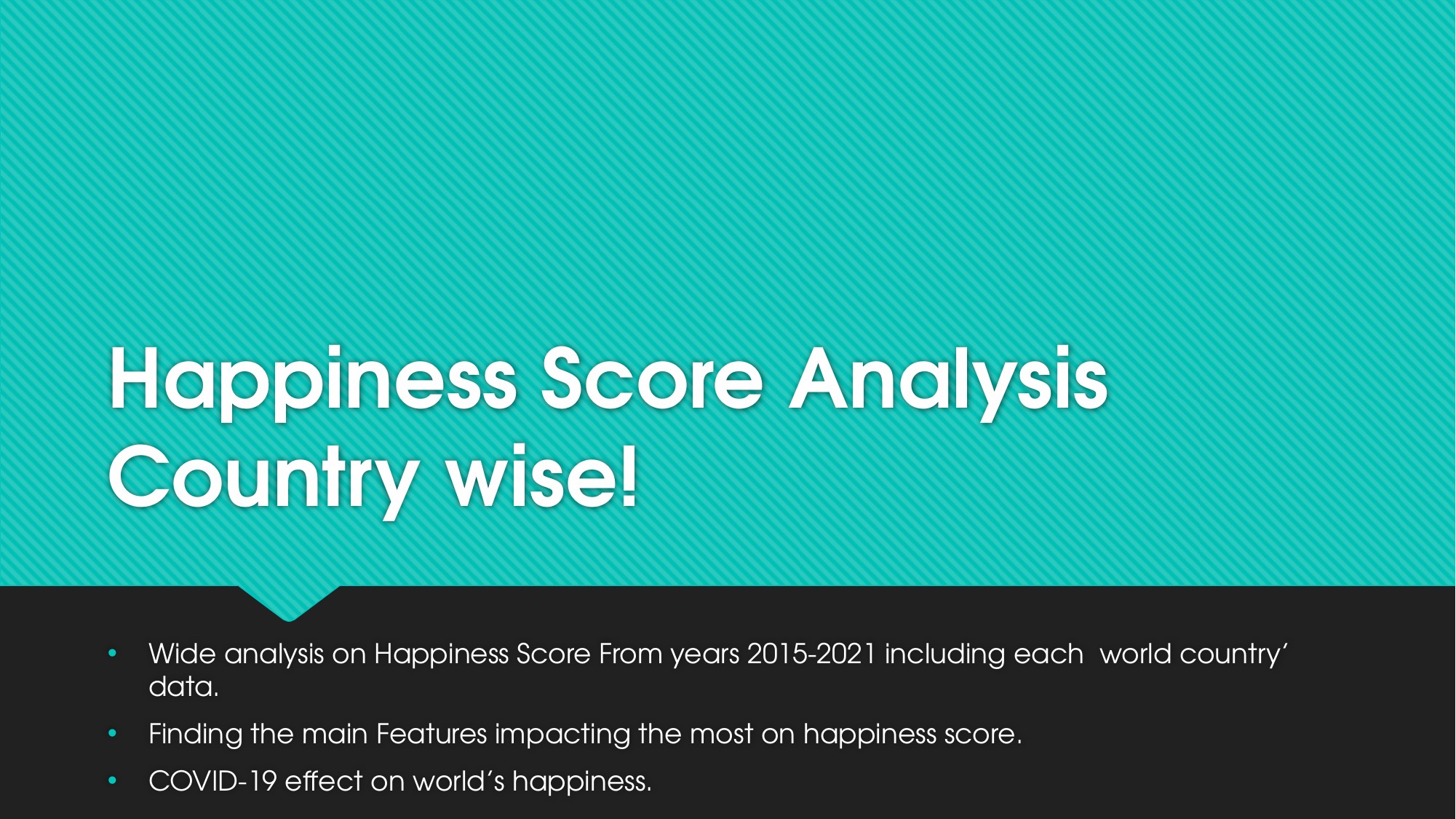

# Happiness Score Analysis Country wise!
Wide analysis on Happiness Score From years 2015-2021 including each  world country’ data.
Finding the main Features impacting the most on happiness score.
COVID-19 effect on world’s happiness.